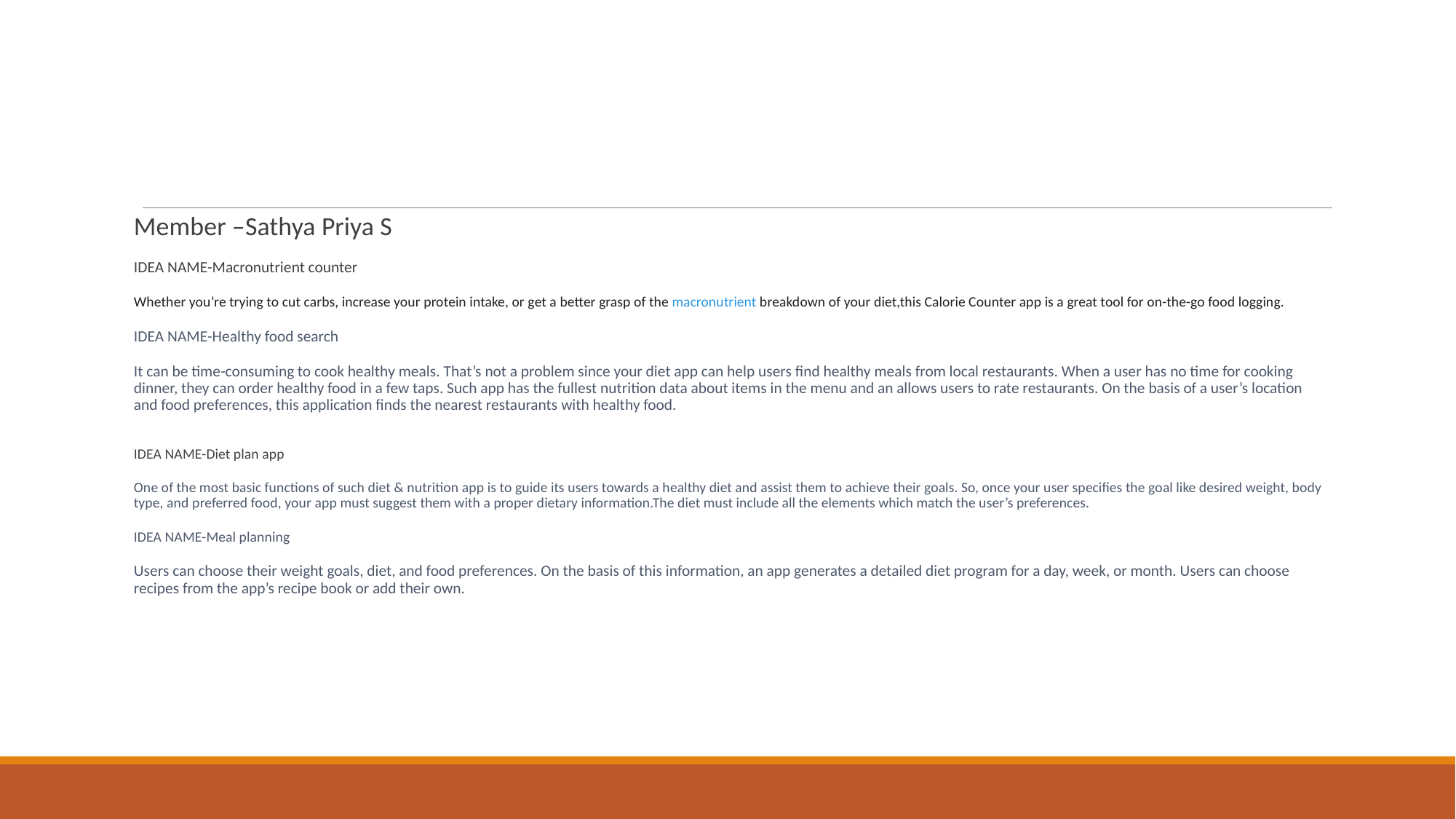

#
Member –Sathya Priya S
IDEA NAME-Macronutrient counter
Whether you’re trying to cut carbs, increase your protein intake, or get a better grasp of the macronutrient breakdown of your diet,this Calorie Counter app is a great tool for on-the-go food logging.
IDEA NAME-Healthy food search
It can be time-consuming to cook healthy meals. That’s not a problem since your diet app can help users find healthy meals from local restaurants. When a user has no time for cooking dinner, they can order healthy food in a few taps. Such app has the fullest nutrition data about items in the menu and an allows users to rate restaurants. On the basis of a user’s location and food preferences, this application finds the nearest restaurants with healthy food.
IDEA NAME-Diet plan app
One of the most basic functions of such diet & nutrition app is to guide its users towards a healthy diet and assist them to achieve their goals. So, once your user specifies the goal like desired weight, body type, and preferred food, your app must suggest them with a proper dietary information.The diet must include all the elements which match the user’s preferences.
IDEA NAME-Meal planning
Users can choose their weight goals, diet, and food preferences. On the basis of this information, an app generates a detailed diet program for a day, week, or month. Users can choose recipes from the app’s recipe book or add their own.